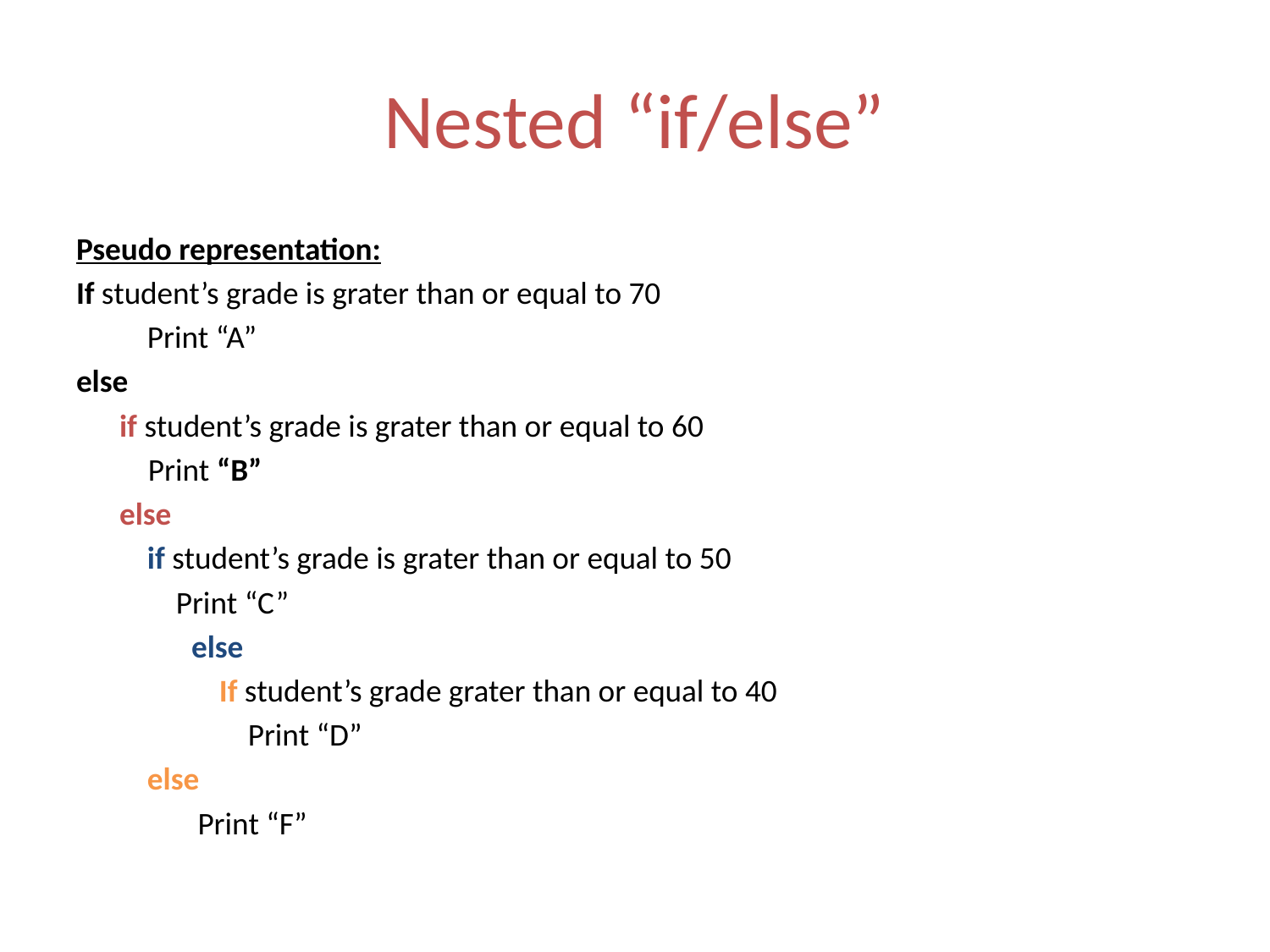

# Nested “if/else”
Pseudo representation:
If student’s grade is grater than or equal to 70
	Print “A”
else
      if student’s grade is grater than or equal to 60
          Print “B”
      else
	if student’s grade is grater than or equal to 50
	    Print “C”
                else
	          If student’s grade grater than or equal to 40
	              Print “D”
	else
	       Print “F”